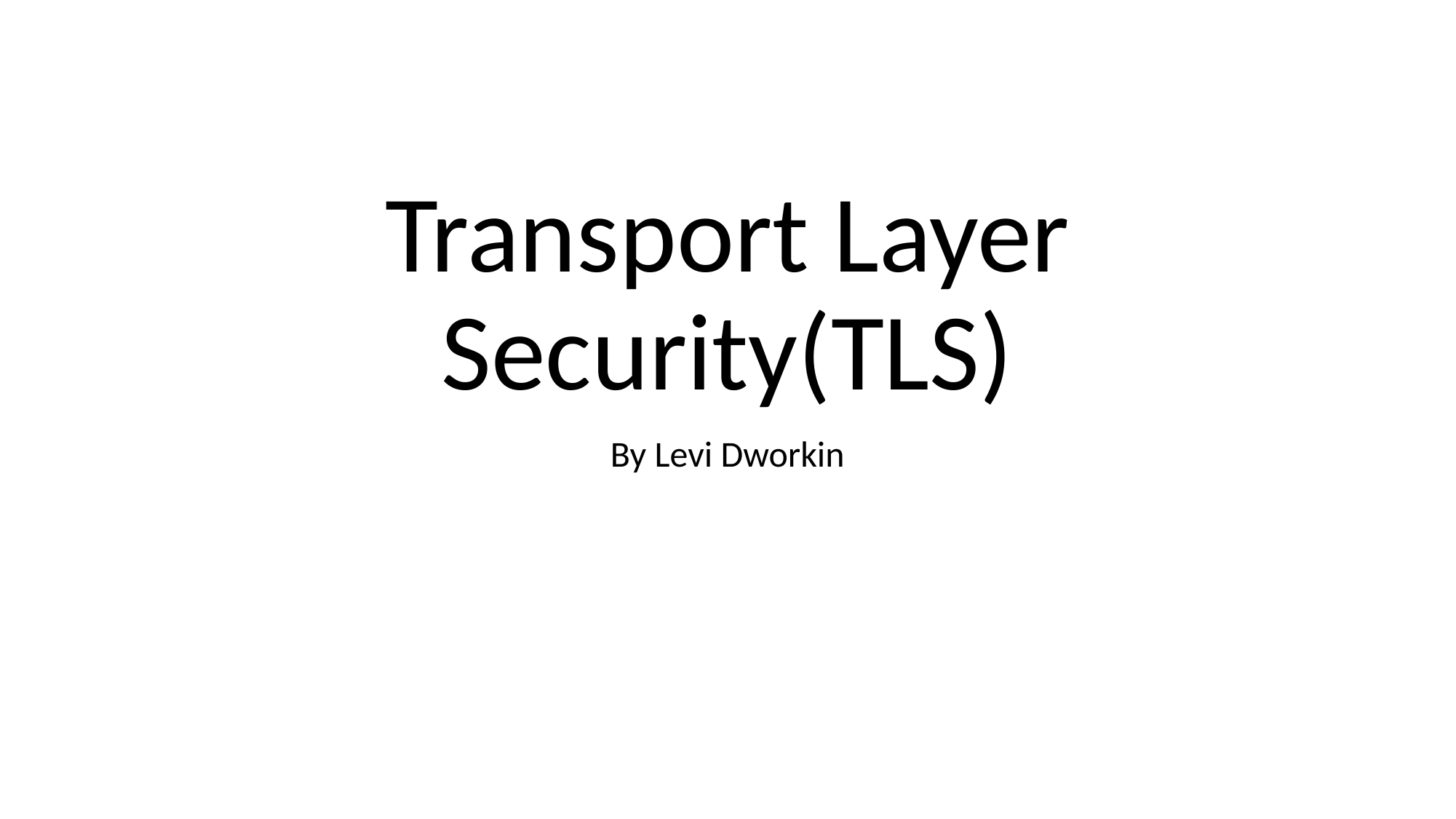

# Transport Layer Security(TLS)
By Levi Dworkin